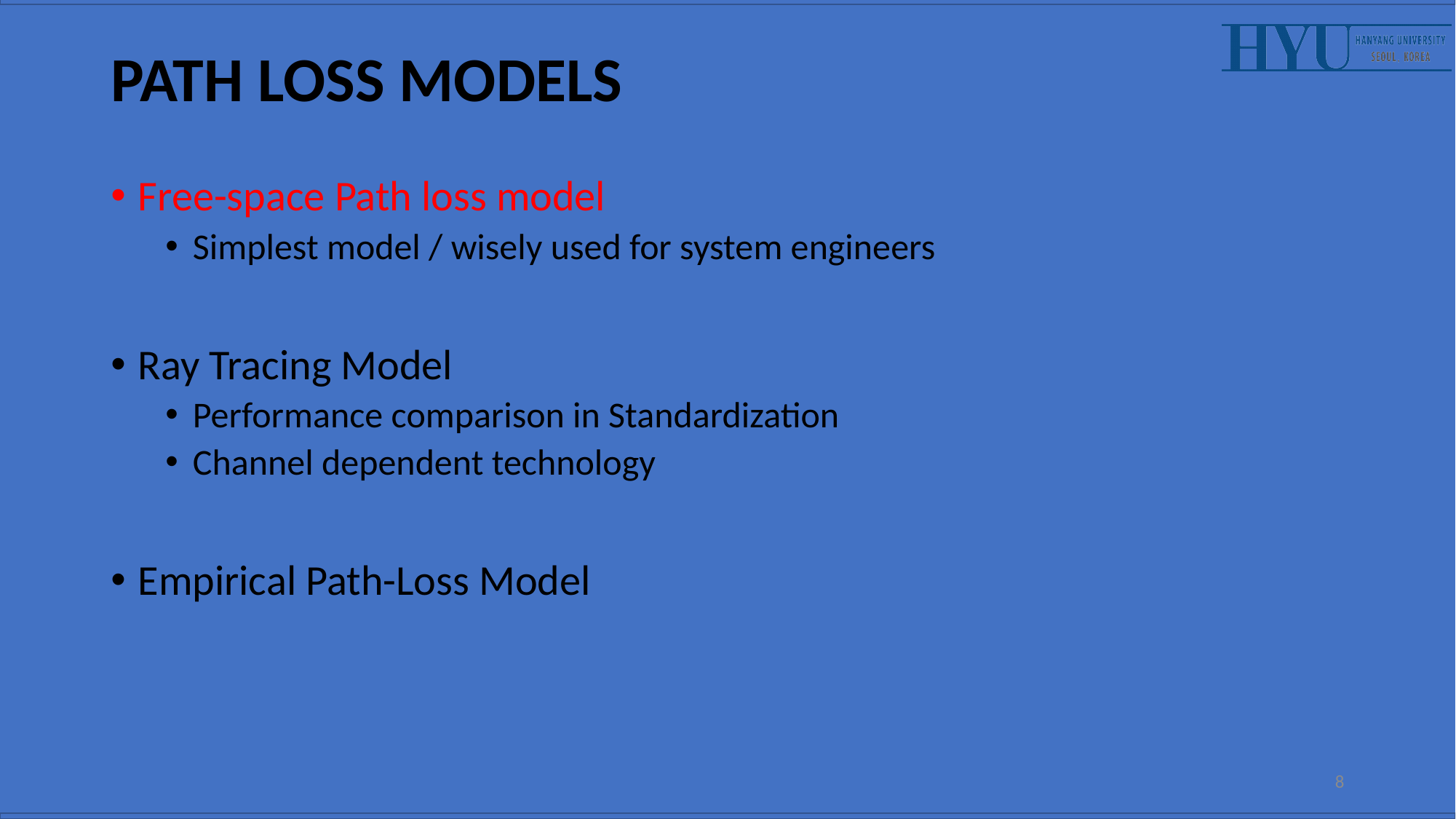

# Path Loss Models
Free-space Path loss model
Simplest model / wisely used for system engineers

Ray Tracing Model
Performance comparison in Standardization
Channel dependent technology

Empirical Path-Loss Model
8